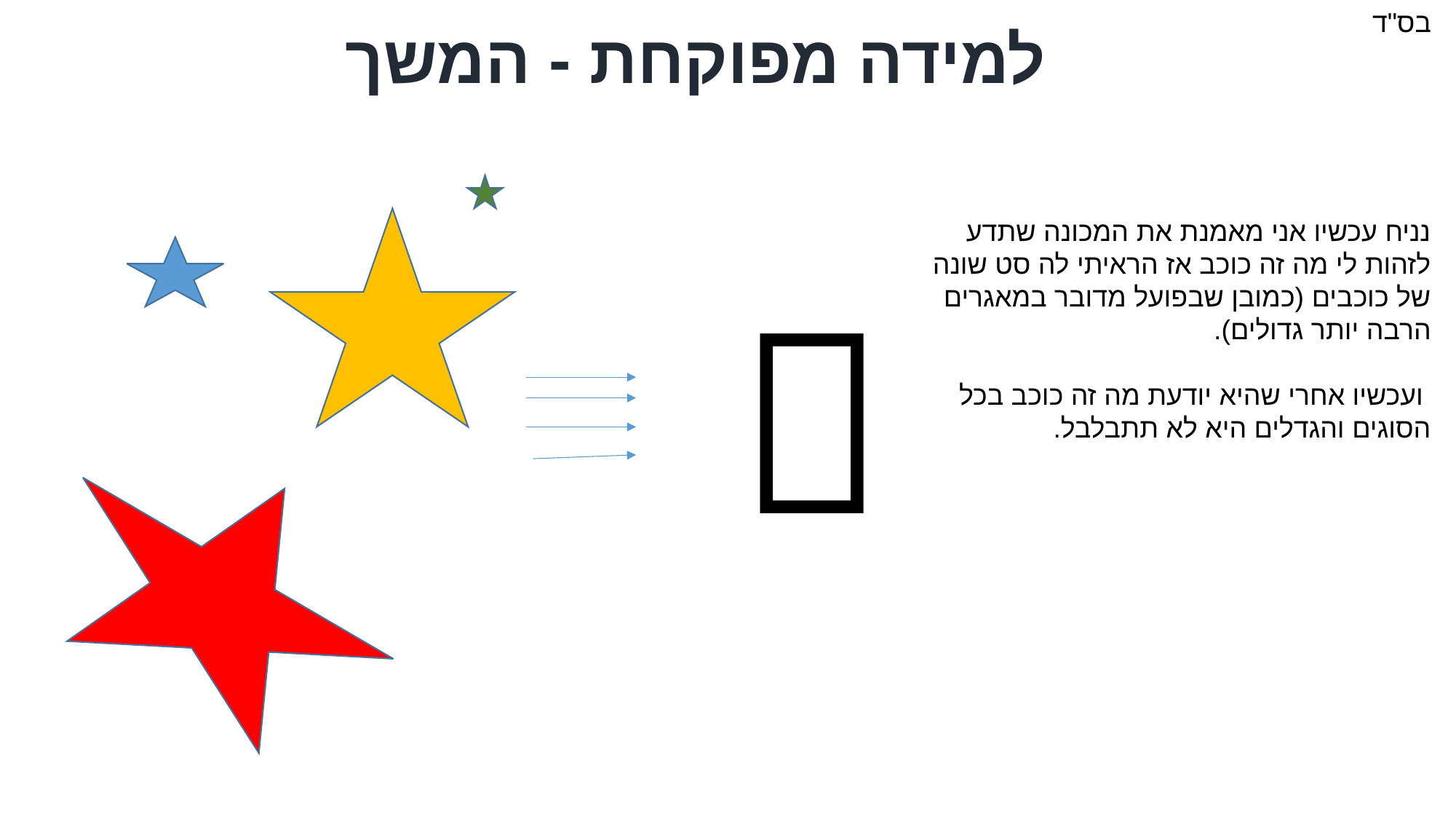

בס"ד
למידה מפוקחת - המשך

נניח עכשיו אני מאמנת את המכונה שתדע  לזהות לי מה זה כוכב אז הראיתי לה סט שונה של כוכבים (כמובן שבפועל מדובר במאגרים הרבה יותר גדולים).

 ועכשיו אחרי שהיא יודעת מה זה כוכב בכל הסוגים והגדלים היא לא תתבלבל.

💻